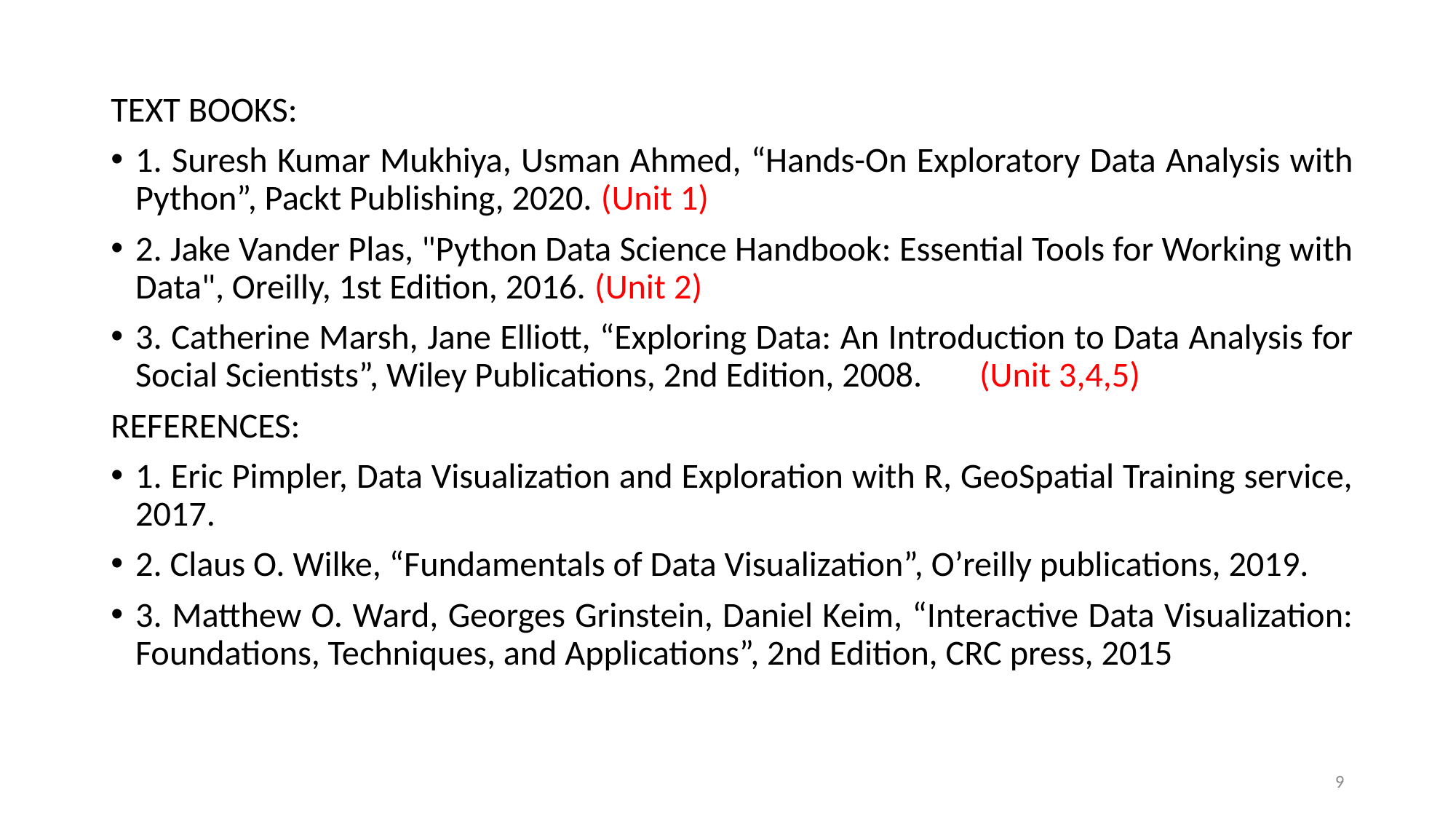

TEXT BOOKS:
1. Suresh Kumar Mukhiya, Usman Ahmed, “Hands-On Exploratory Data Analysis with Python”, Packt Publishing, 2020. (Unit 1)
2. Jake Vander Plas, "Python Data Science Handbook: Essential Tools for Working with Data", Oreilly, 1st Edition, 2016. (Unit 2)
3. Catherine Marsh, Jane Elliott, “Exploring Data: An Introduction to Data Analysis for Social Scientists”, Wiley Publications, 2nd Edition, 2008.       (Unit 3,4,5)
REFERENCES:
1. Eric Pimpler, Data Visualization and Exploration with R, GeoSpatial Training service, 2017.
2. Claus O. Wilke, “Fundamentals of Data Visualization”, O’reilly publications, 2019.
3. Matthew O. Ward, Georges Grinstein, Daniel Keim, “Interactive Data Visualization: Foundations, Techniques, and Applications”, 2nd Edition, CRC press, 2015
9